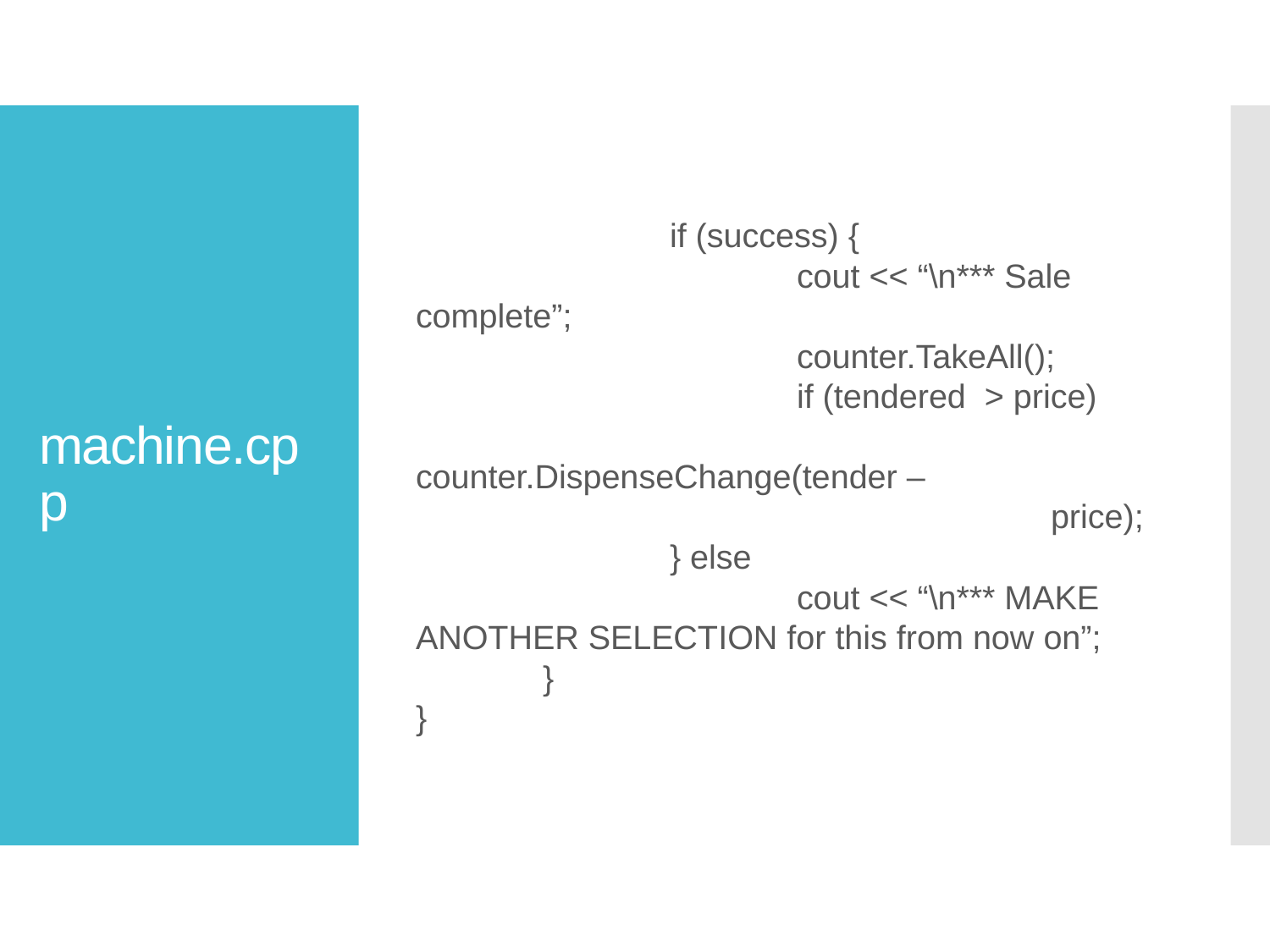

if (success) {
			cout << “\n*** Sale complete”;
			counter.TakeAll();
			if (tendered  > price)
				counter.DispenseChange(tender –
					price);
		} else
			cout << “\n*** MAKE ANOTHER SELECTION for this from now on”;
	}
}
# machine.cpp